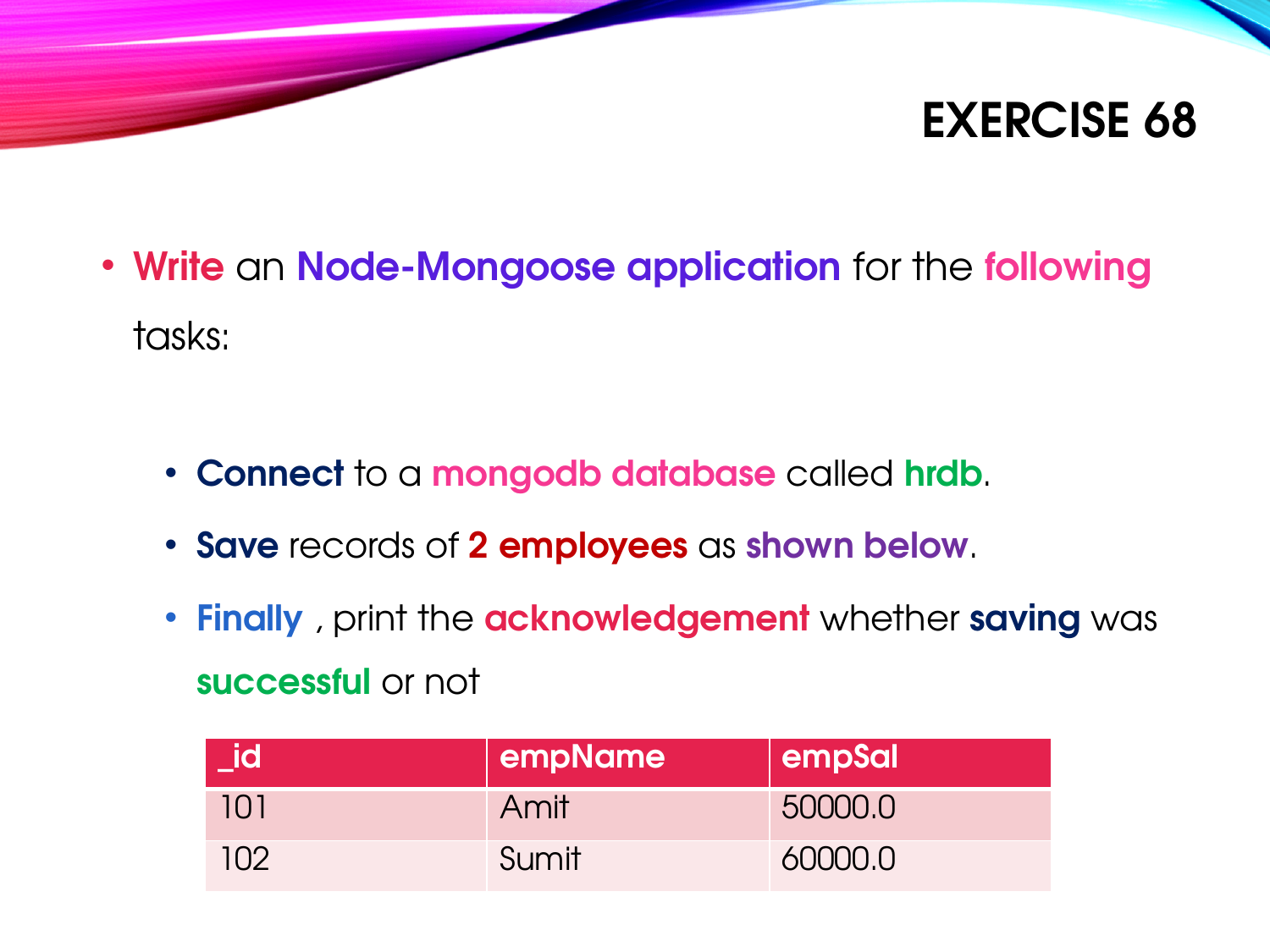

# Exercise 68
Write an Node-Mongoose application for the following tasks:

Connect to a mongodb database called hrdb.
Save records of 2 employees as shown below.
Finally , print the acknowledgement whether saving was successful or not
| \_id | empName | empSal |
| --- | --- | --- |
| 101 | Amit | 50000.0 |
| 102 | Sumit | 60000.0 |